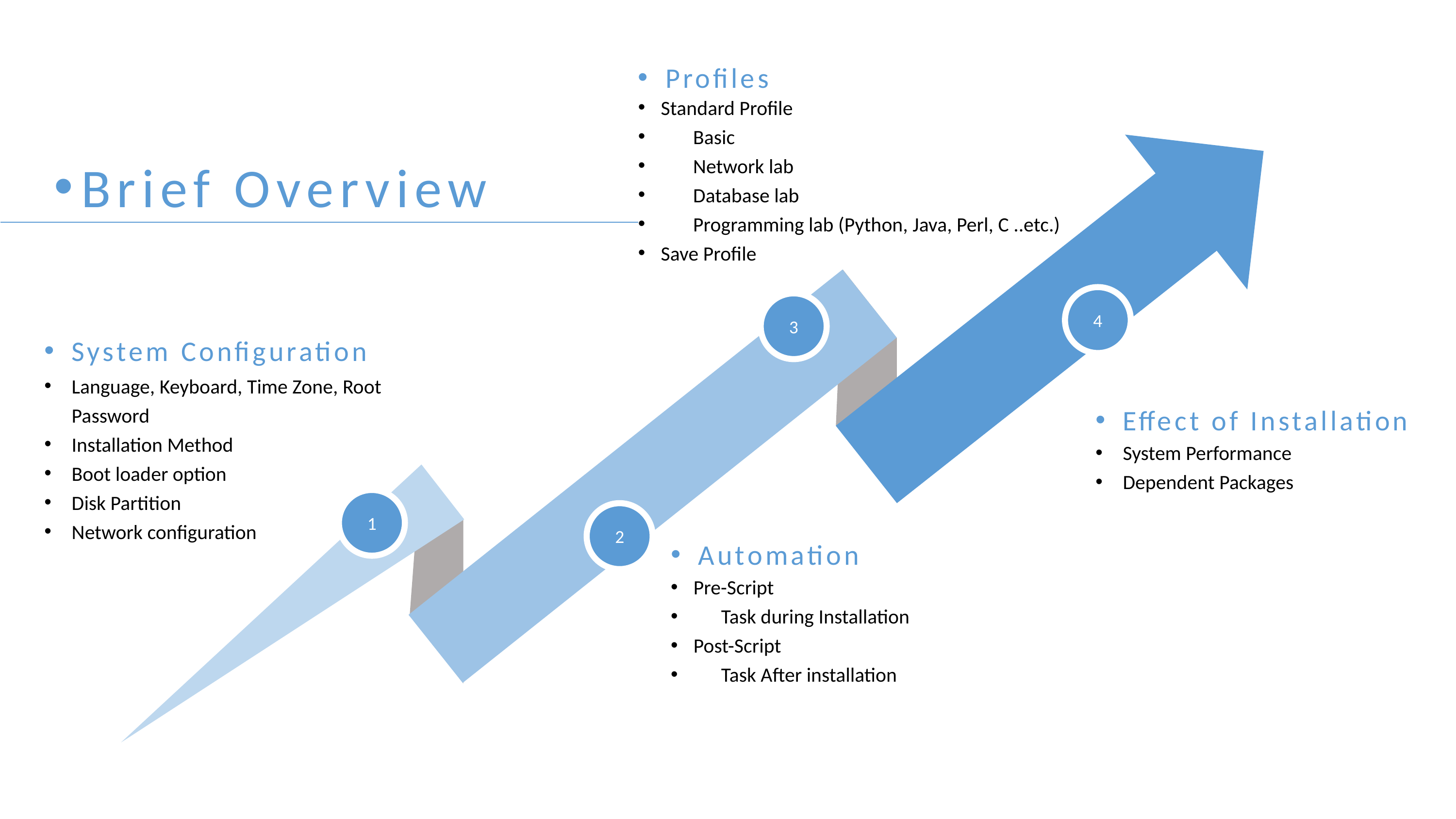

Profiles
Brief Overview
Standard Profile
      Basic
      Network lab
      Database lab
      Programming lab (Python, Java, Perl, C ..etc.)
Save Profile
System Configuration
Language, Keyboard, Time Zone, Root Password
Installation Method
Boot loader option
Disk Partition
Network configuration

Effect of Installation
System Performance
Dependent Packages

Automation
Pre-Script
     Task during Installation
Post-Script
     Task After installation